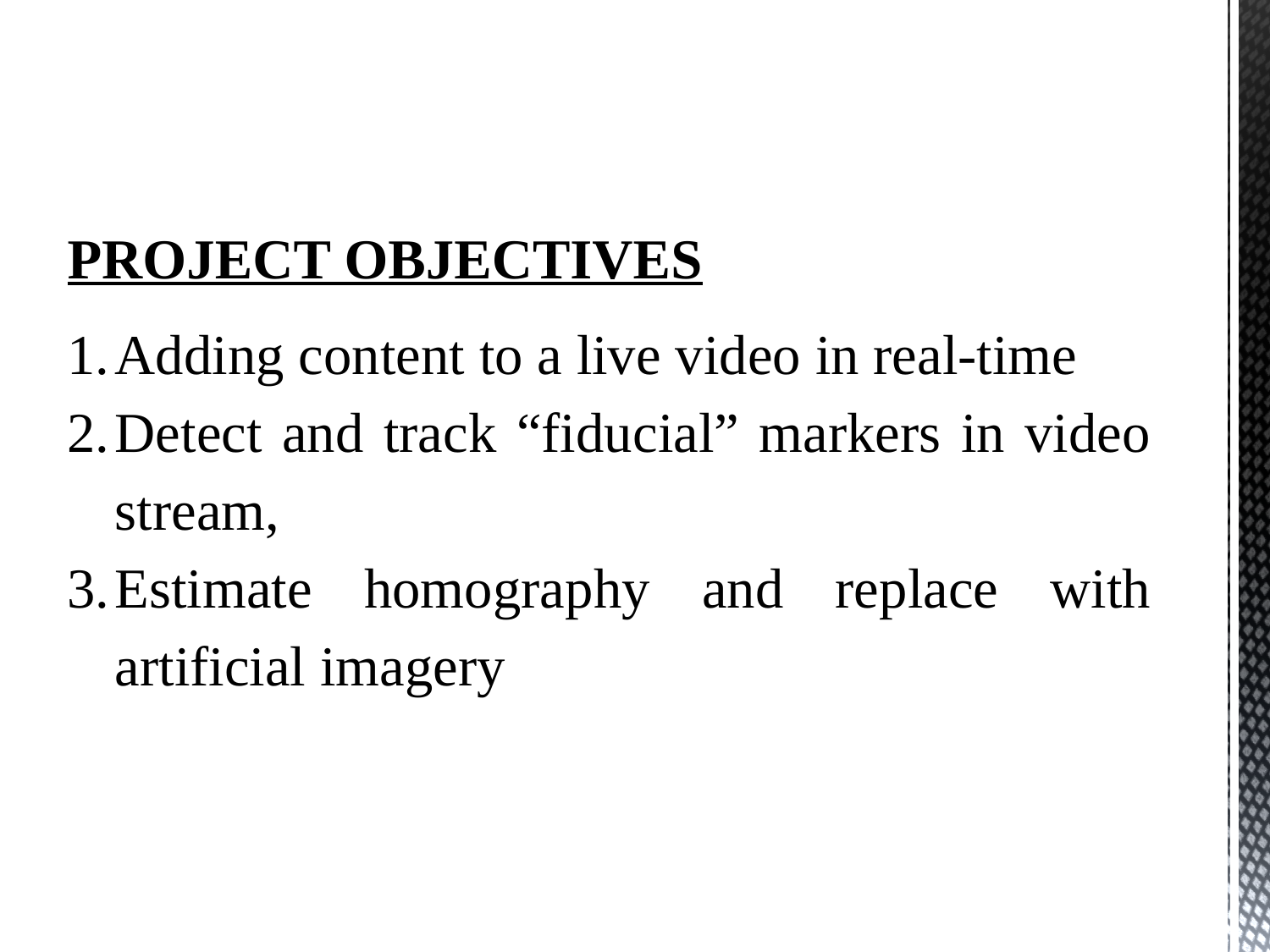

PROJECT OBJECTIVES
Adding content to a live video in real-time
Detect and track “fiducial” markers in video stream,
Estimate homography and replace with artificial imagery